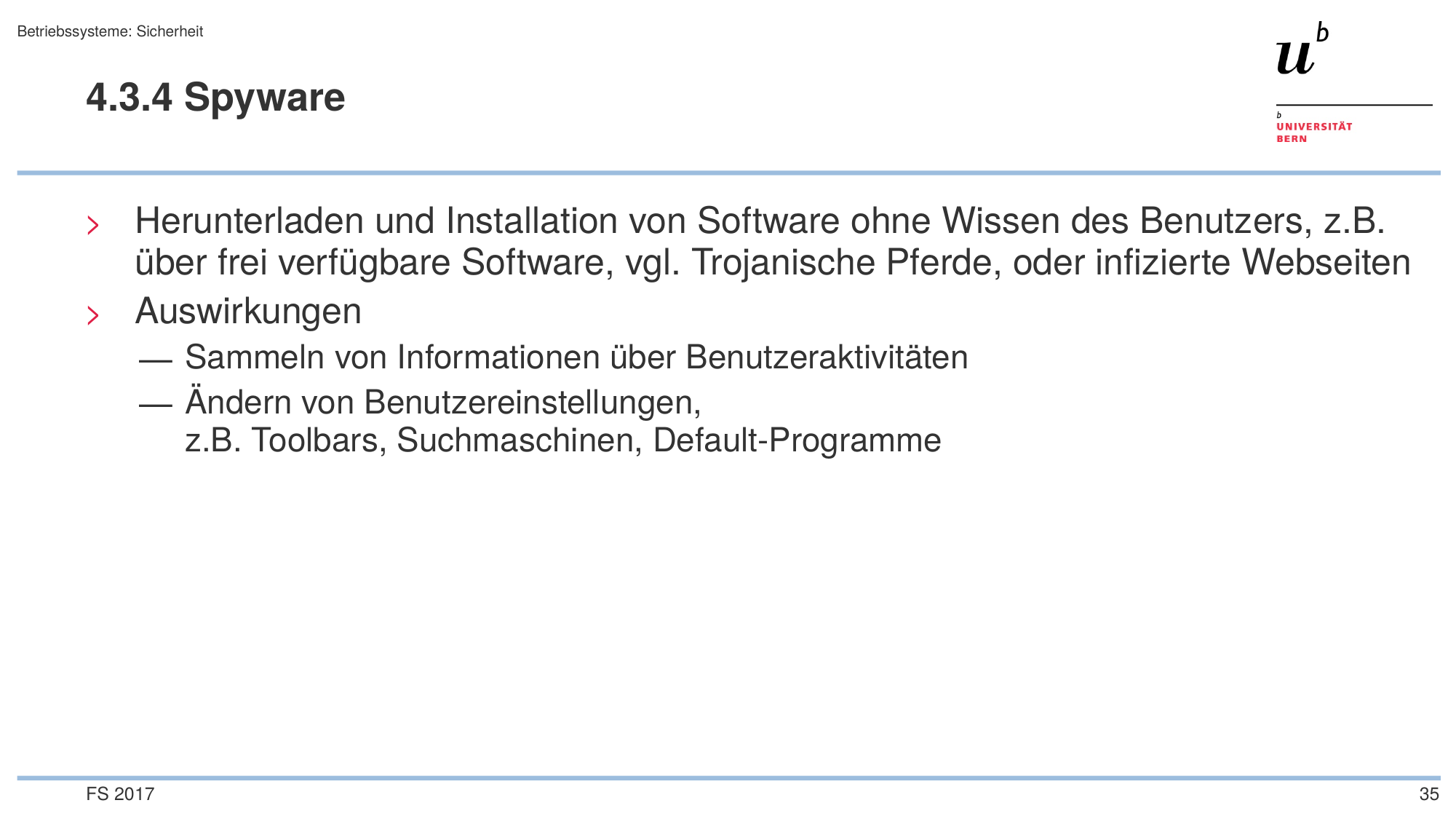

Betriebssysteme: Sicherheit
# 4.3.4 Spyware
Herunterladen und Installation von Software ohne Wissen des Benutzers, z.B. über frei verfügbare Software, vgl. Trojanische Pferde, oder infizierte Webseiten
Auswirkungen
Sammeln von Informationen über Benutzeraktivitäten
Ändern von Benutzereinstellungen,
z.B. Toolbars, Suchmaschinen, Default-Programme
FS 2017
35